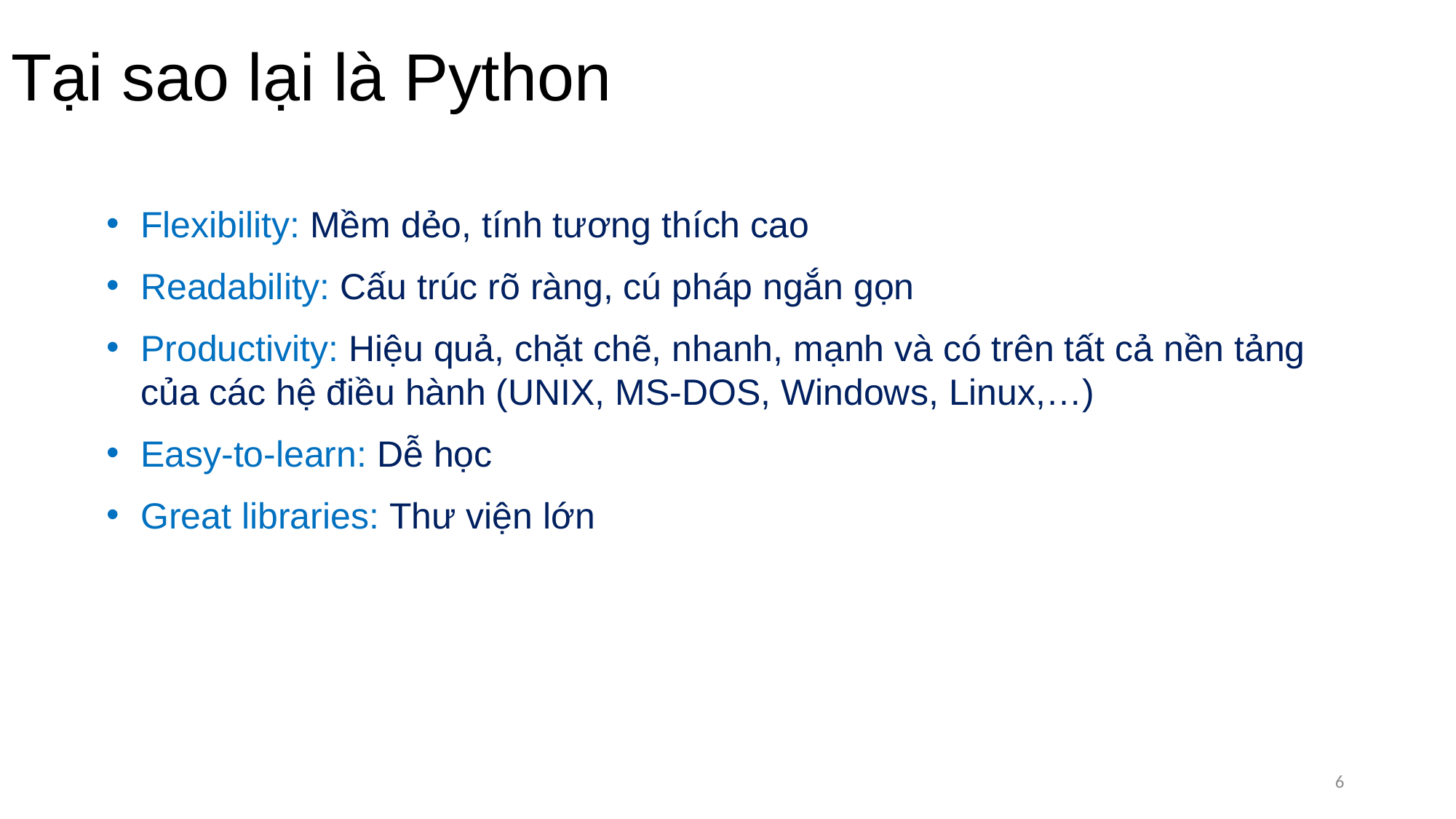

# Tại sao lại là Python
Flexibility: Mềm dẻo, tính tương thích cao
Readability: Cấu trúc rõ ràng, cú pháp ngắn gọn
Productivity: Hiệu quả, chặt chẽ, nhanh, mạnh và có trên tất cả nền tảng của các hệ điều hành (UNIX, MS-DOS, Windows, Linux,…)
Easy-to-learn: Dễ học
Great libraries: Thư viện lớn
6